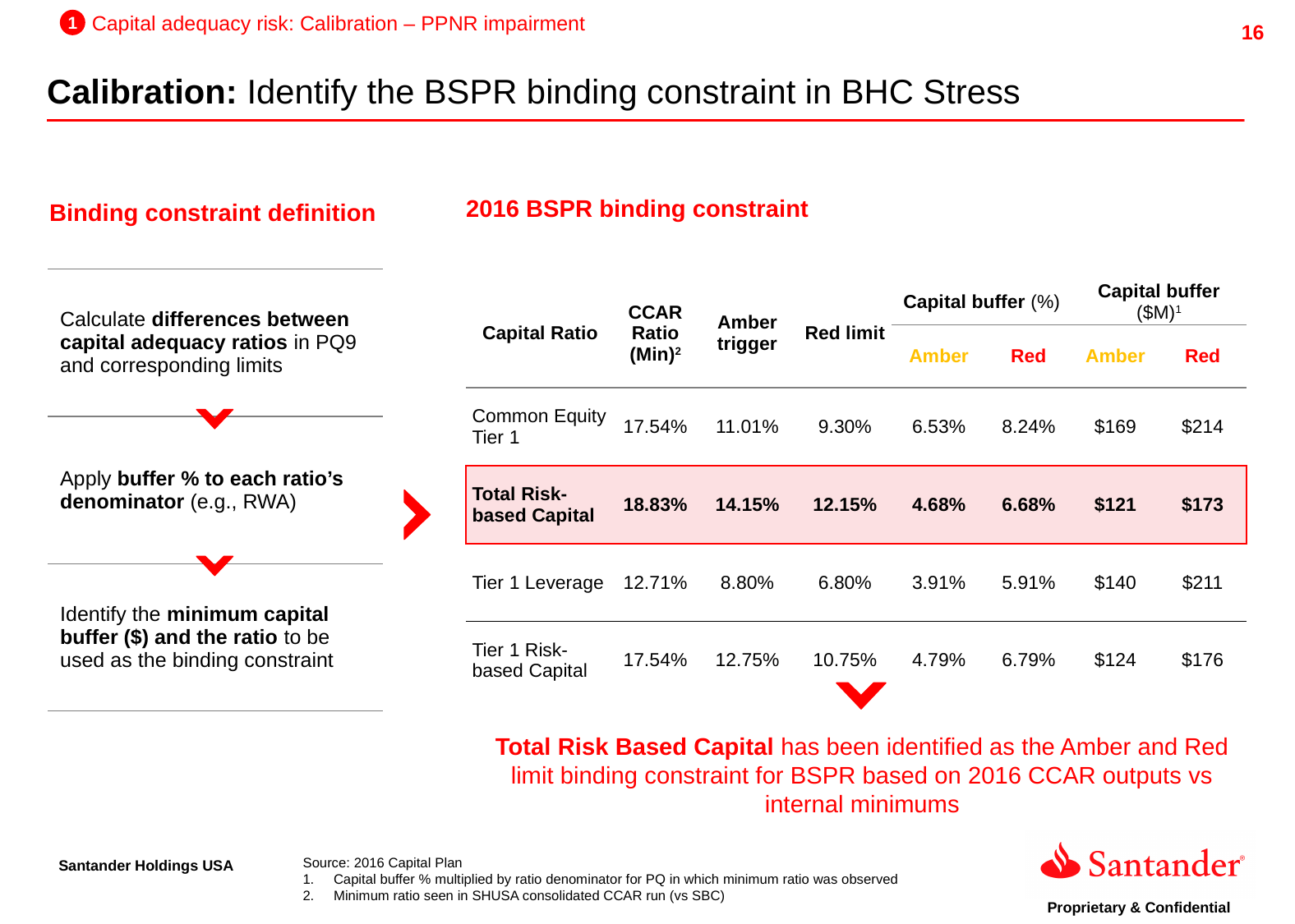

1
Capital adequacy risk: Calibration – PPNR impairment
Calibration: Identify the BSPR binding constraint in BHC Stress
Binding constraint definition
2016 BSPR binding constraint
| Calculate differences between capital adequacy ratios in PQ9 and corresponding limits |
| --- |
| Apply buffer % to each ratio’s denominator (e.g., RWA) |
| Identify the minimum capital buffer ($) and the ratio to be used as the binding constraint |
| Capital Ratio | CCAR Ratio (Min)2 | Amber trigger | Red limit | Capital buffer (%) |  | Capital buffer ($M)1 |  |
| --- | --- | --- | --- | --- | --- | --- | --- |
|  |  |  |  | Amber | Red | Amber | Red |
| Common Equity Tier 1 | 17.54% | 11.01% | 9.30% | 6.53% | 8.24% | $169 | $214 |
| Total Risk-based Capital | 18.83% | 14.15% | 12.15% | 4.68% | 6.68% | $121 | $173 |
| Tier 1 Leverage | 12.71% | 8.80% | 6.80% | 3.91% | 5.91% | $140 | $211 |
| Tier 1 Risk-based Capital | 17.54% | 12.75% | 10.75% | 4.79% | 6.79% | $124 | $176 |

Total Risk Based Capital has been identified as the Amber and Red limit binding constraint for BSPR based on 2016 CCAR outputs vs internal minimums
Source: 2016 Capital Plan
Capital buffer % multiplied by ratio denominator for PQ in which minimum ratio was observed
Minimum ratio seen in SHUSA consolidated CCAR run (vs SBC)